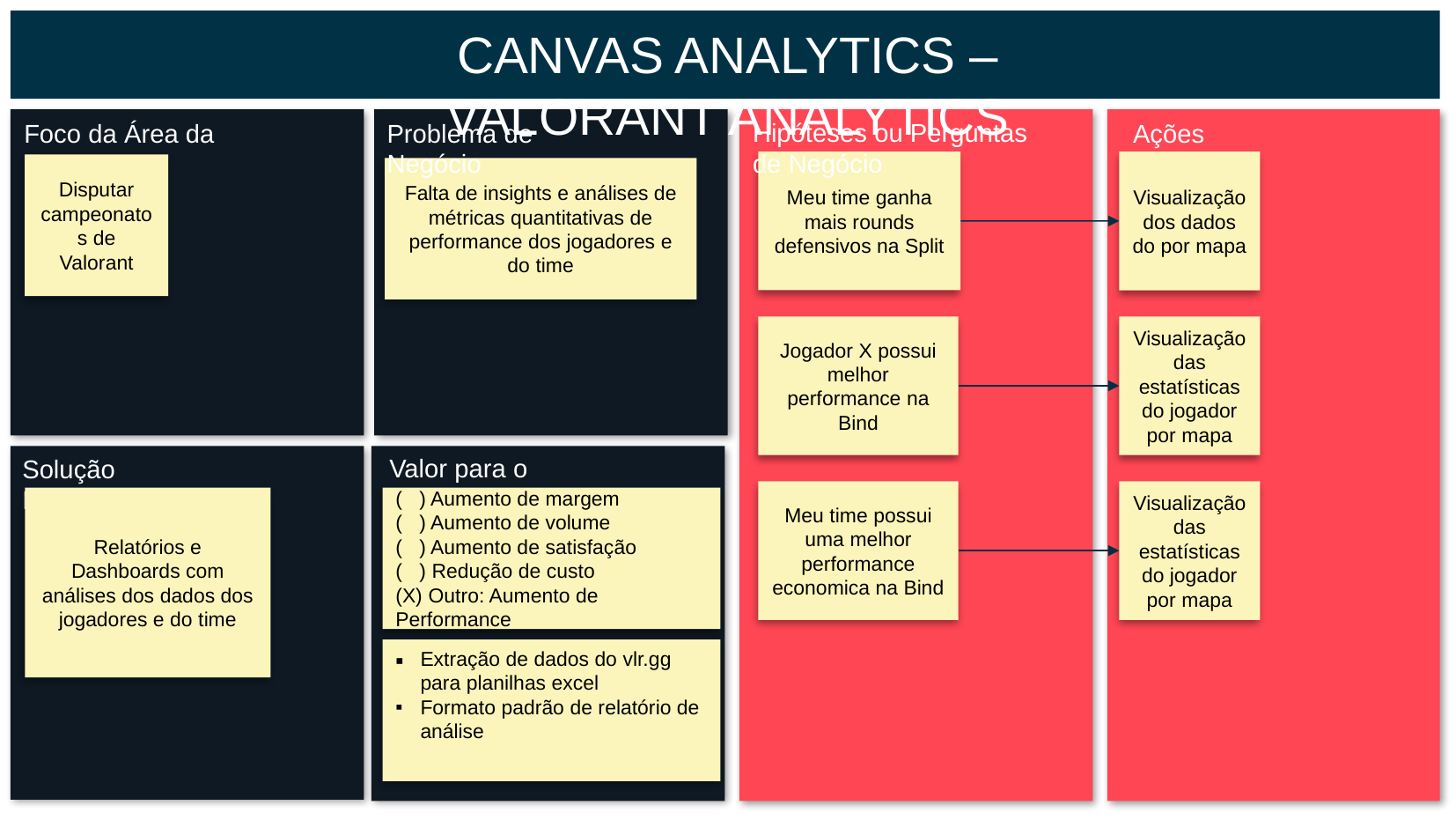

CANVAS ANALYTICS – VALORANT ANALYTICS
Status Report

Hipóteses ou Perguntas de Negócio
Foco da Área da Empresa
Problema de Negócio
Ações
Meu time ganha mais rounds defensivos na Split
Visualização dos dados do por mapa
Disputar campeonatos de Valorant
Falta de insights e análises de métricas quantitativas de performance dos jogadores e do time
Visualização das estatísticas do jogador por mapa
Jogador X possui melhor performance na Bind

Valor para o Negócio

Solução Proposta
Visualização das estatísticas do jogador por mapa
Meu time possui uma melhor performance economica na Bind
Relatórios e Dashboards com análises dos dados dos jogadores e do time
(   ) Aumento de margem
(   ) Aumento de volume
(   ) Aumento de satisfação
(   ) Redução de custo
(X) Outro: Aumento de Performance
Extração de dados do vlr.gg para planilhas excel
Formato padrão de relatório de análise